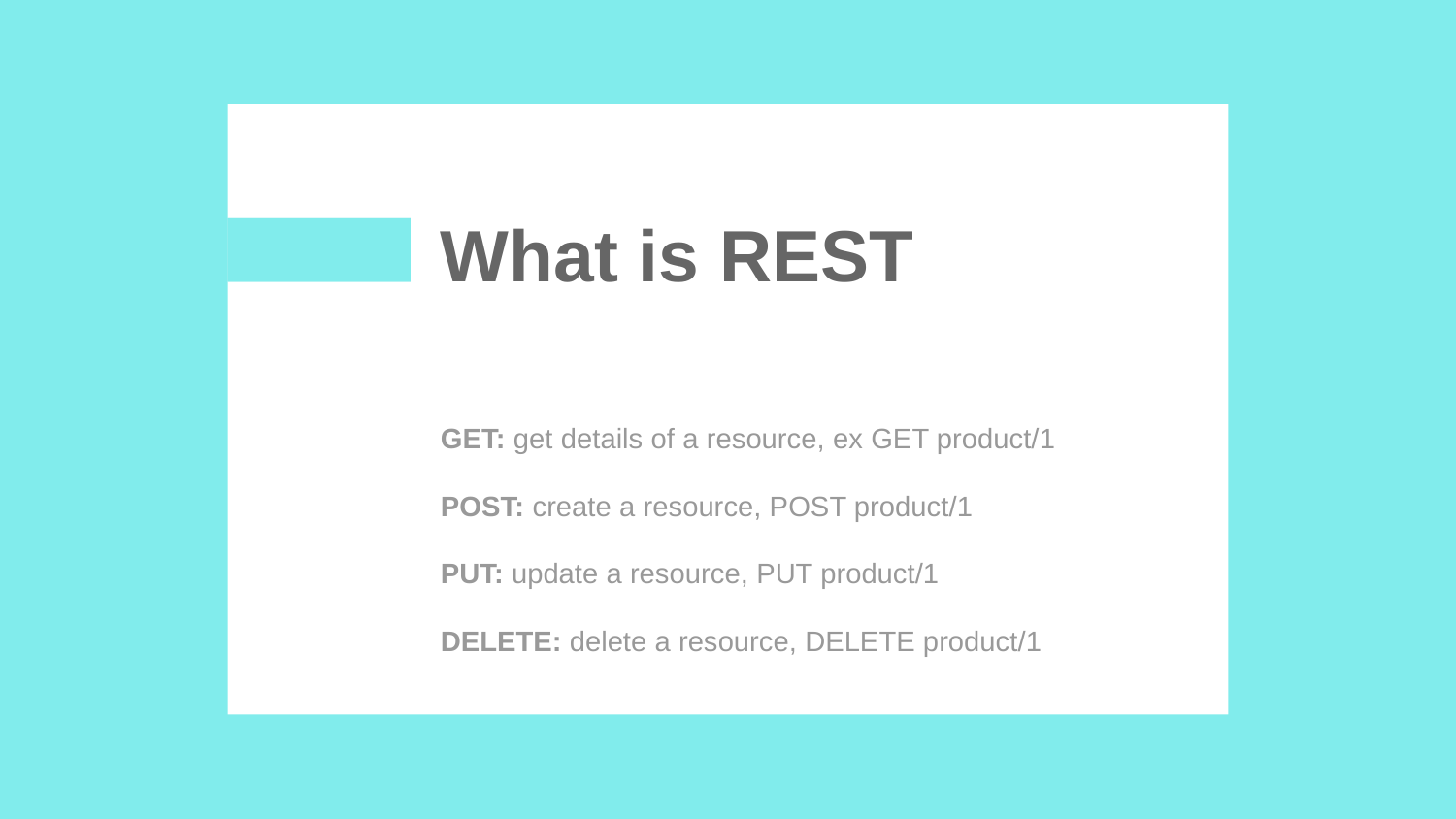

# What is REST

GET: get details of a resource, ex GET product/1

POST: create a resource, POST product/1

PUT: update a resource, PUT product/1

DELETE: delete a resource, DELETE product/1